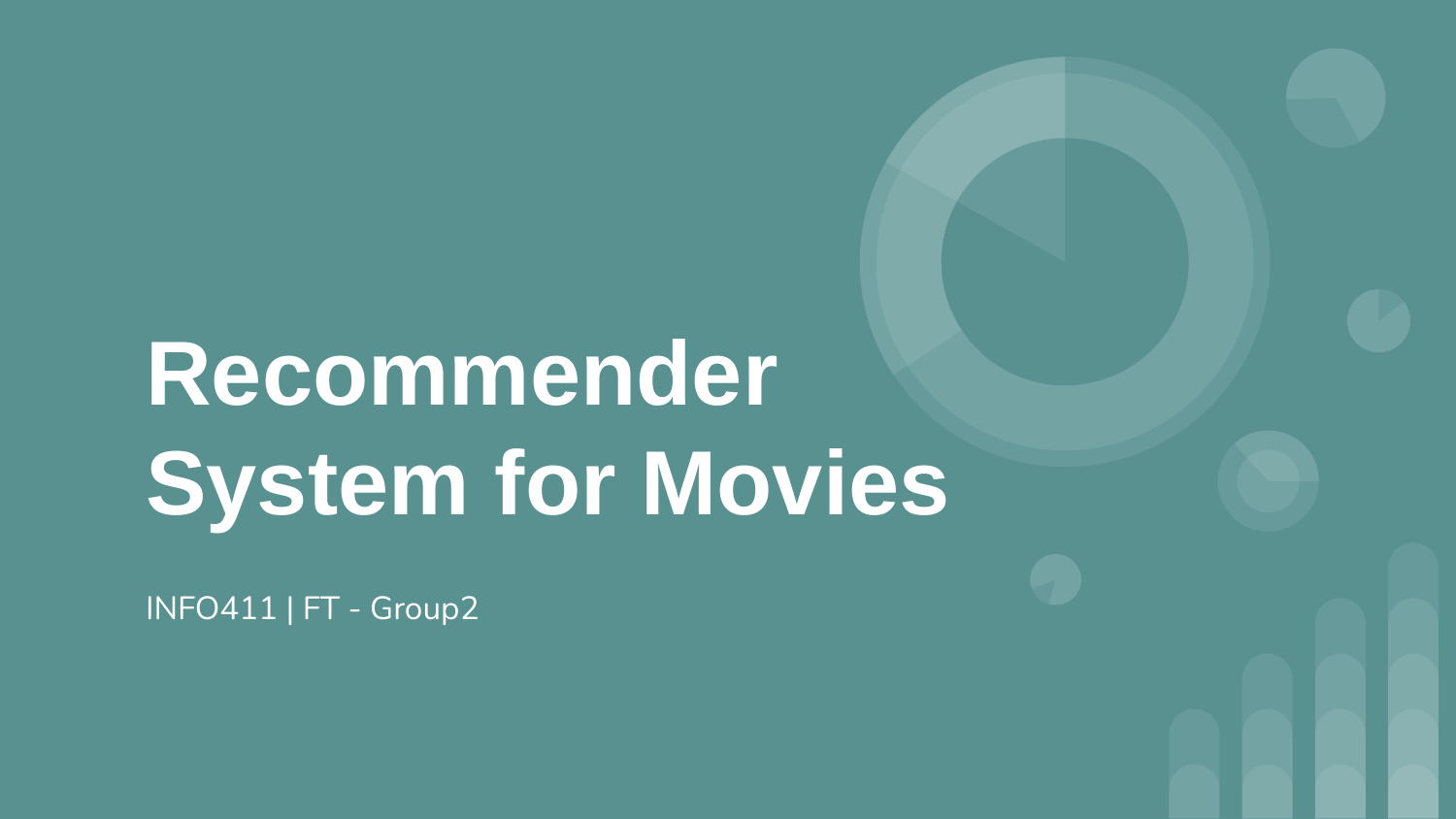

# Recommender System for Movies
INFO411 | FT - Group2